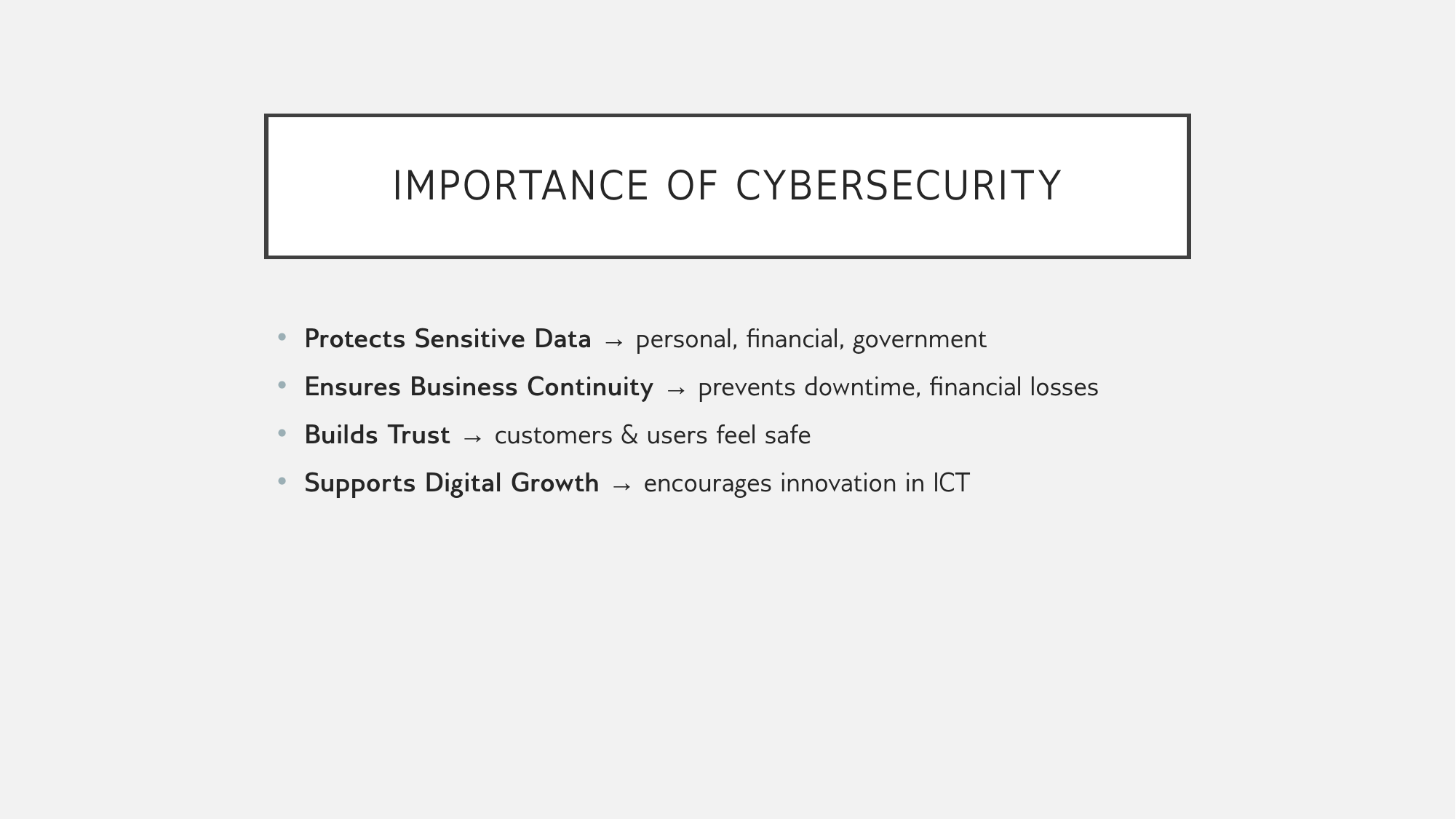

# Importance of Cybersecurity
Protects Sensitive Data → personal, financial, government
Ensures Business Continuity → prevents downtime, financial losses
Builds Trust → customers & users feel safe
Supports Digital Growth → encourages innovation in ICT